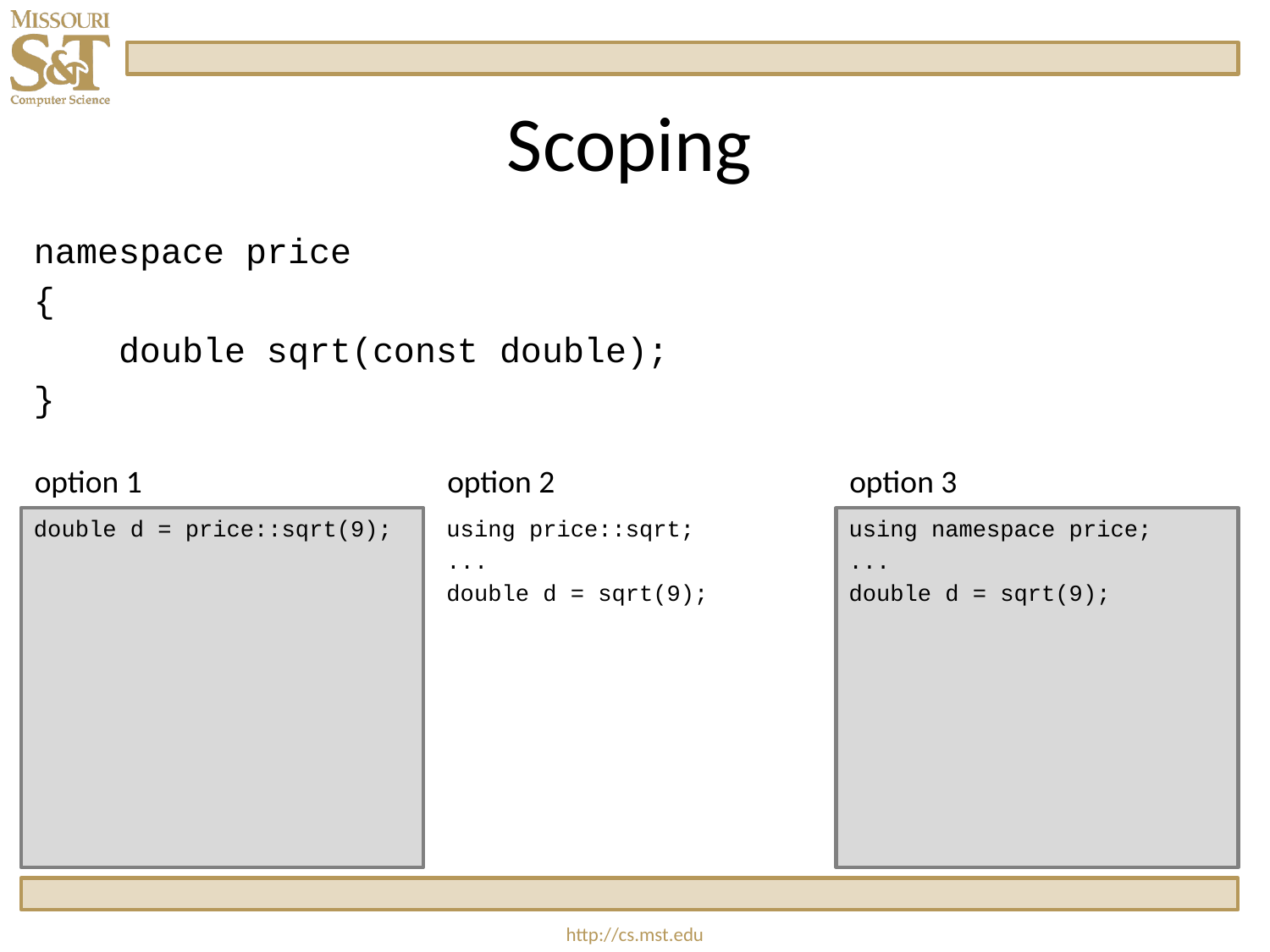

# Scoping
namespace price
{
    double sqrt(const double);
}
option 1
option 2
option 3

double d = price::sqrt(9);
using price::sqrt;
...
double d = sqrt(9);

using namespace price;
...
double d = sqrt(9);